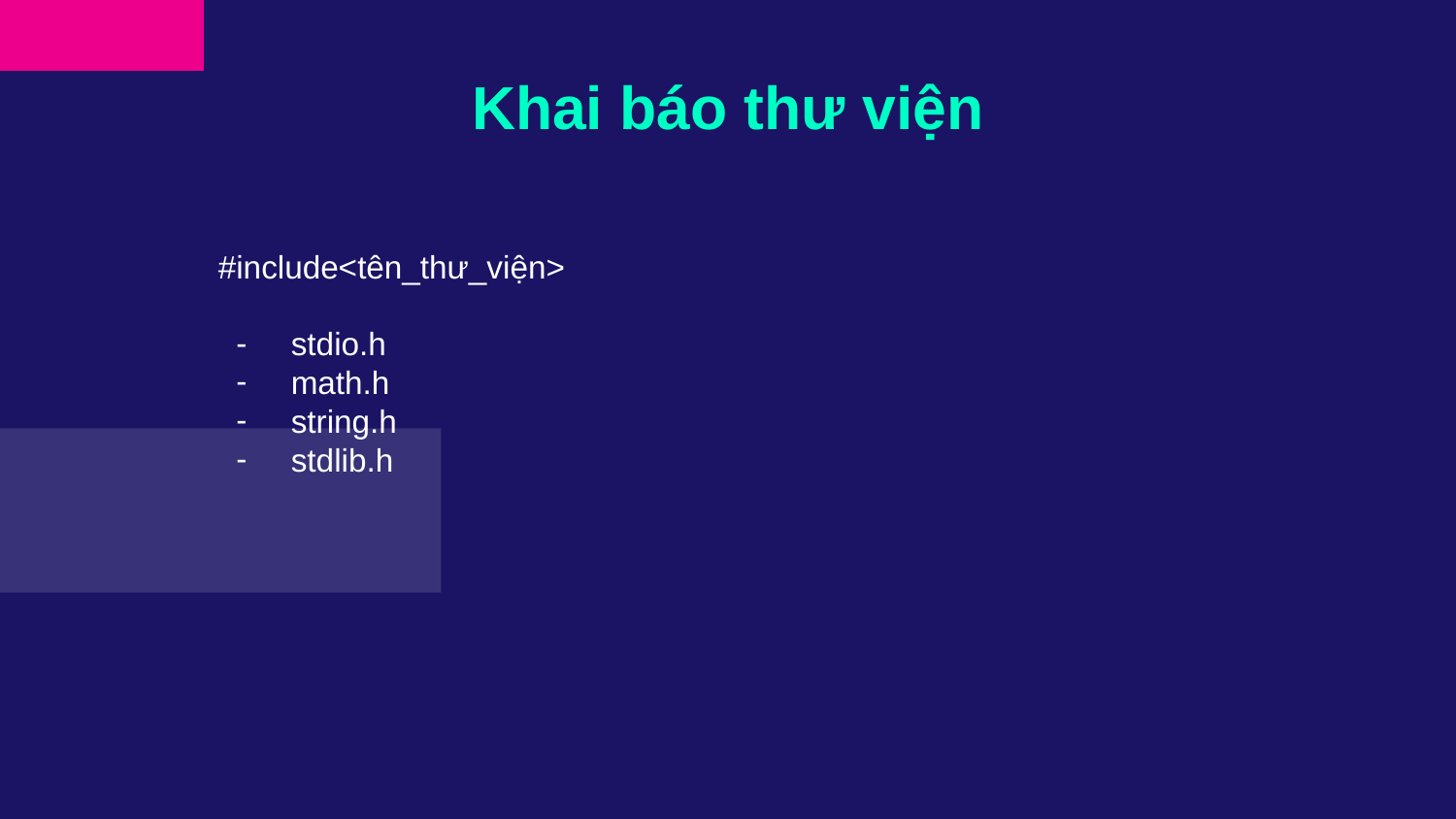

# Khai báo thư viện
#include<tên_thư_viện>

stdio.h
math.h
string.h
stdlib.h